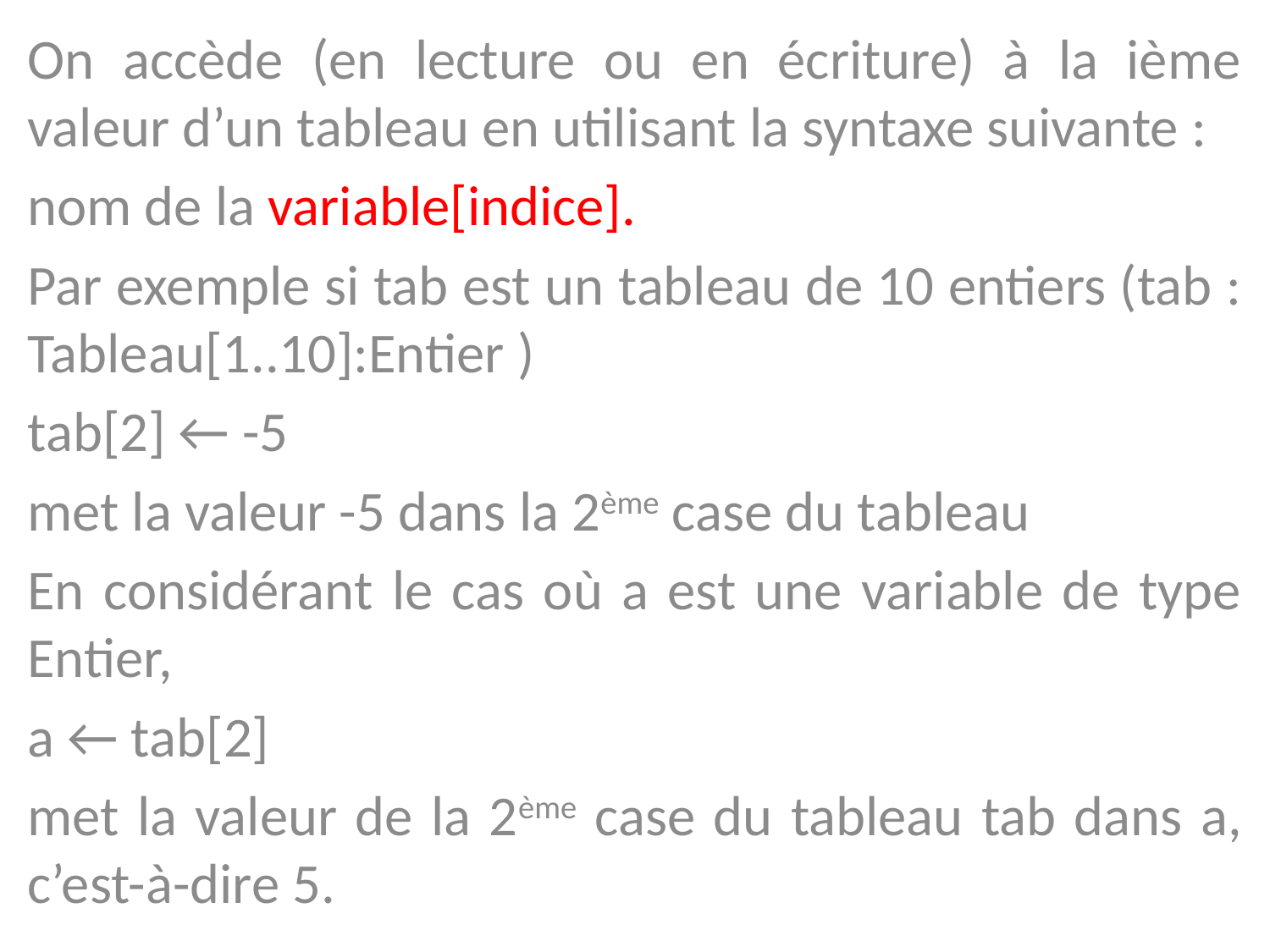

On accède (en lecture ou en écriture) à la ième valeur d’un tableau en utilisant la syntaxe suivante :
nom de la variable[indice].
Par exemple si tab est un tableau de 10 entiers (tab : Tableau[1..10]:Entier )
tab[2] ← -5
met la valeur -5 dans la 2ème case du tableau
En considérant le cas où a est une variable de type Entier,
a ← tab[2]
met la valeur de la 2ème case du tableau tab dans a, c’est-à-dire 5.